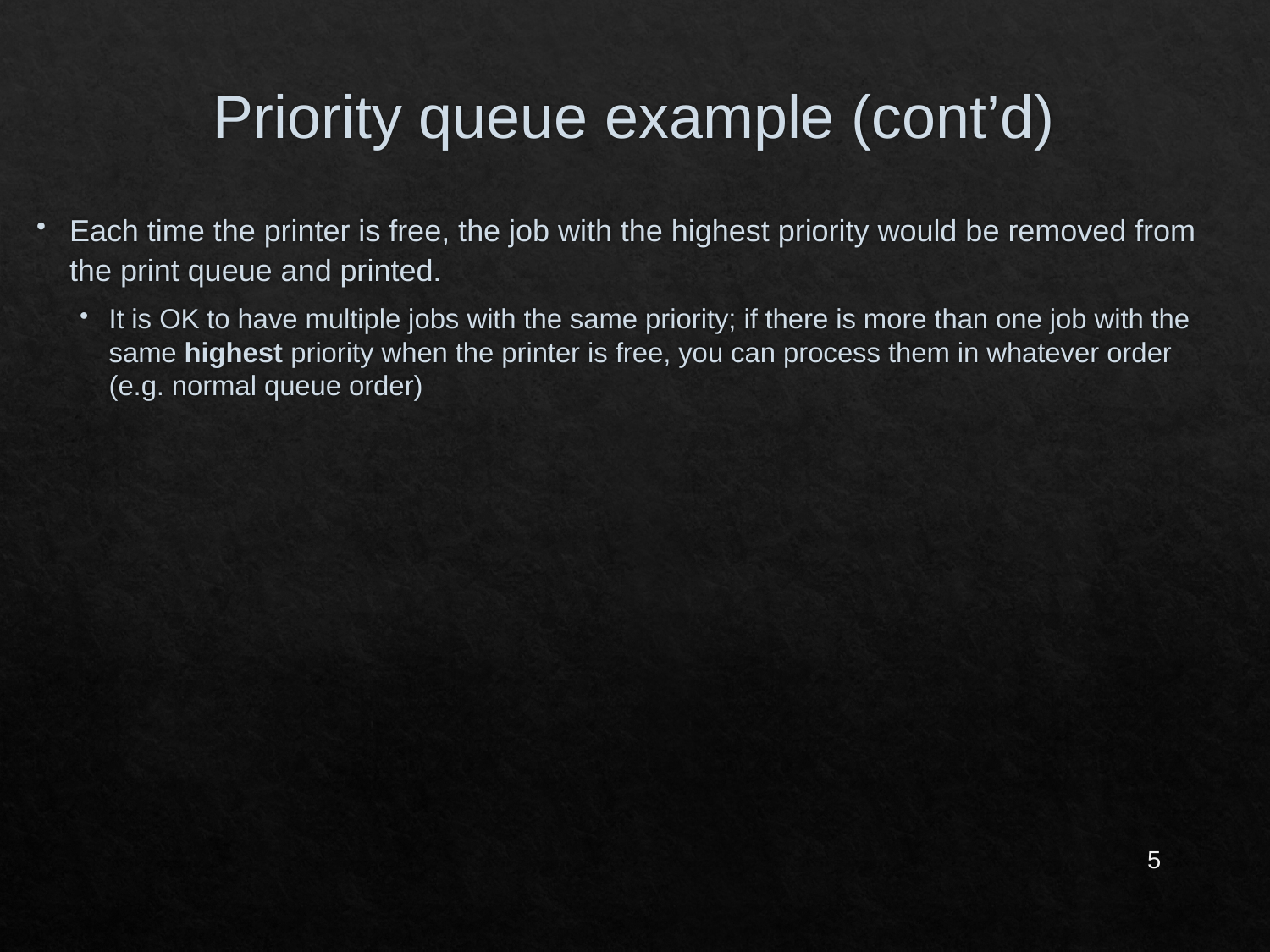

# Priority queue example (cont’d)
Each time the printer is free, the job with the highest priority would be removed from the print queue and printed.
It is OK to have multiple jobs with the same priority; if there is more than one job with the same highest priority when the printer is free, you can process them in whatever order (e.g. normal queue order)

5